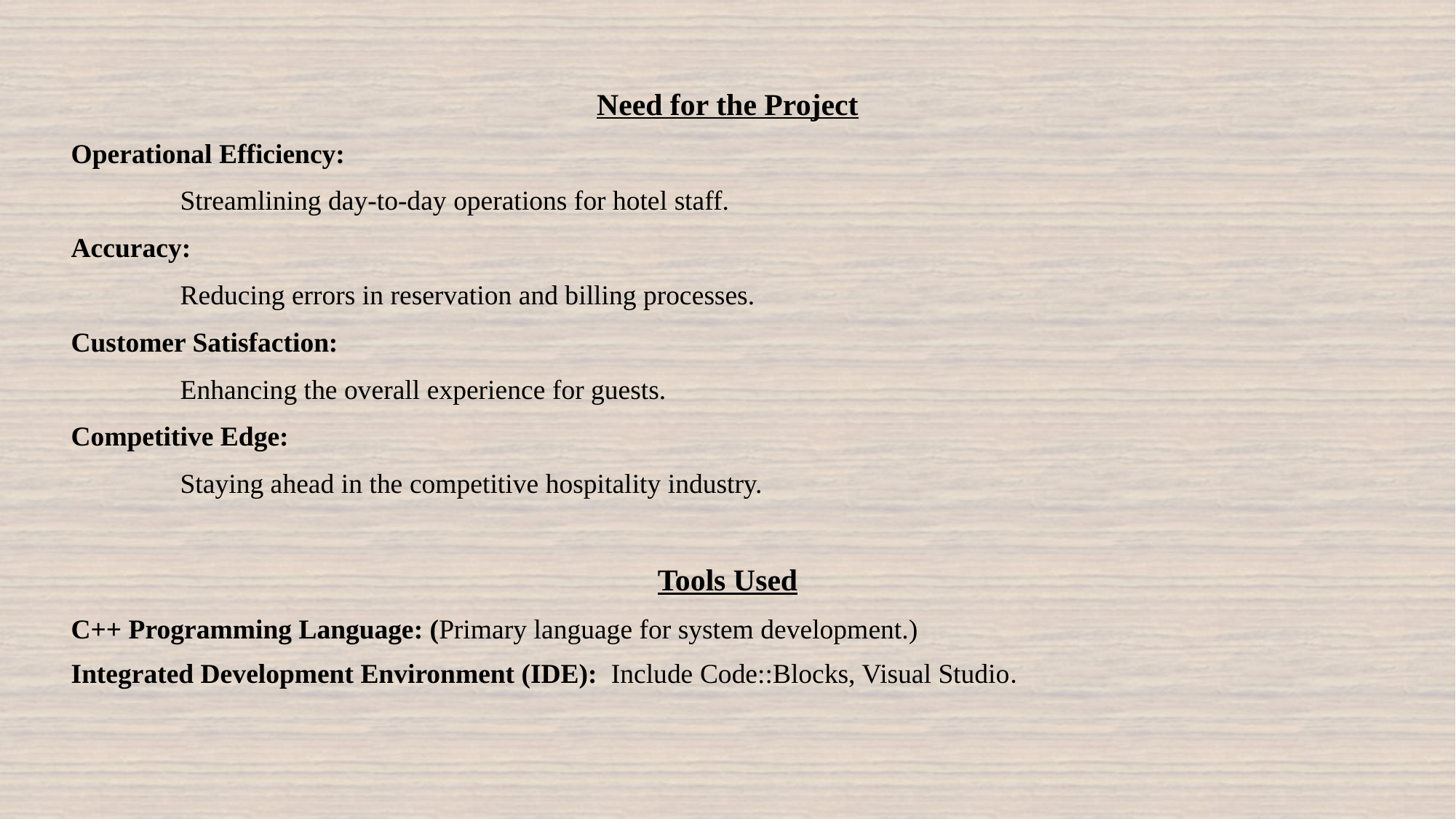

Need for the Project
Operational Efficiency:
	Streamlining day-to-day operations for hotel staff.
Accuracy:
	Reducing errors in reservation and billing processes.
Customer Satisfaction:
	Enhancing the overall experience for guests.
Competitive Edge:
	Staying ahead in the competitive hospitality industry.

Tools Used
C++ Programming Language: (Primary language for system development.)
Integrated Development Environment (IDE):  Include Code::Blocks, Visual Studio.